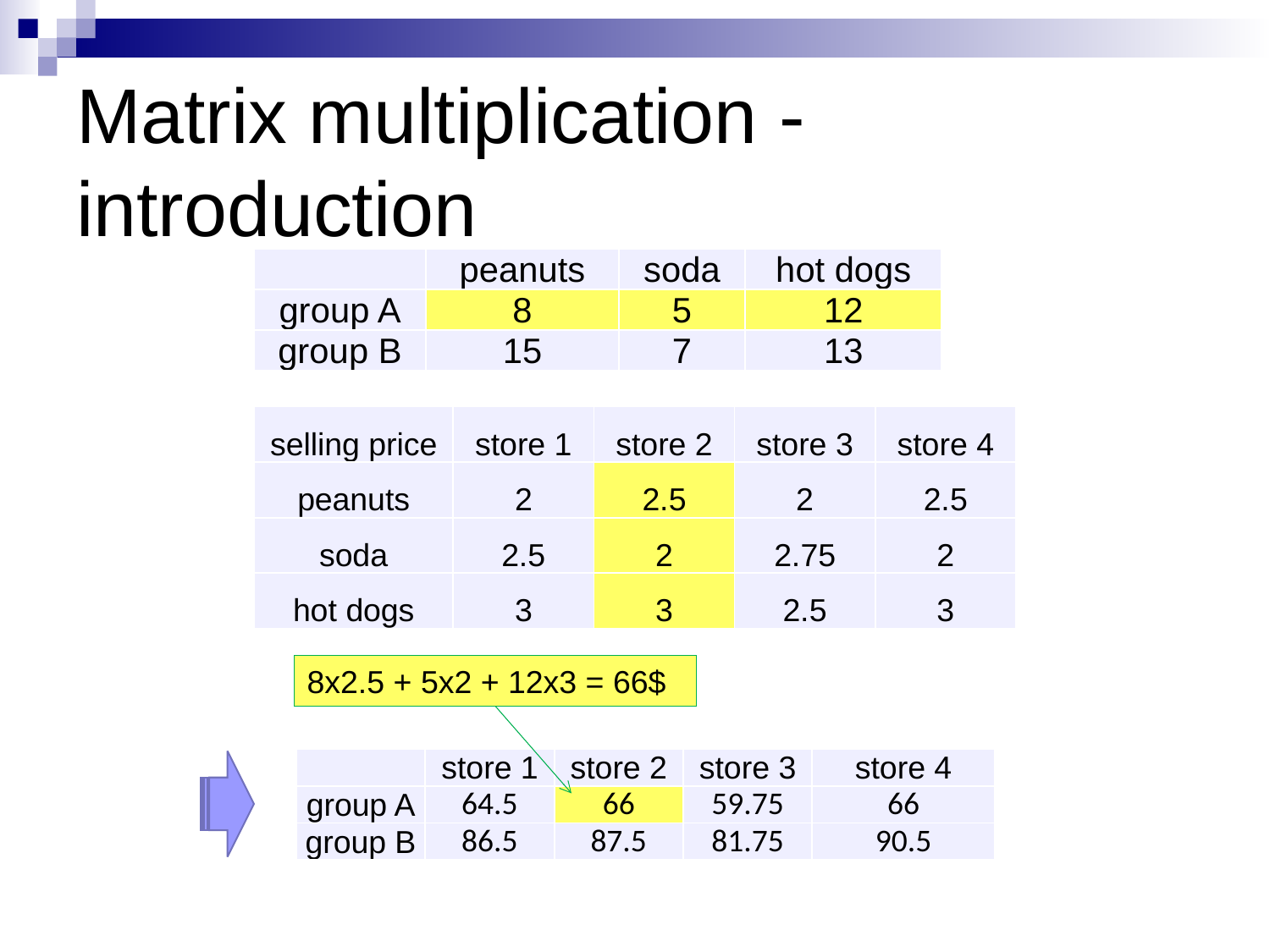

# Matrix multiplication - introduction
|  | peanuts | soda | hot dogs |
| --- | --- | --- | --- |
| group A | 8 | 5 | 12 |
| group B | 15 | 7 | 13 |
| selling price | store 1 | store 2 | store 3 | store 4 |
| --- | --- | --- | --- | --- |
| peanuts | 2 | 2.5 | 2 | 2.5 |
| soda | 2.5 | 2 | 2.75 | 2 |
| hot dogs | 3 | 3 | 2.5 | 3 |
8x2.5 + 5x2 + 12x3 = 66$
|  | store 1 | store 2 | store 3 | store 4 |
| --- | --- | --- | --- | --- |
| group A | 64.5 | 66 | 59.75 | 66 |
| group B | 86.5 | 87.5 | 81.75 | 90.5 |